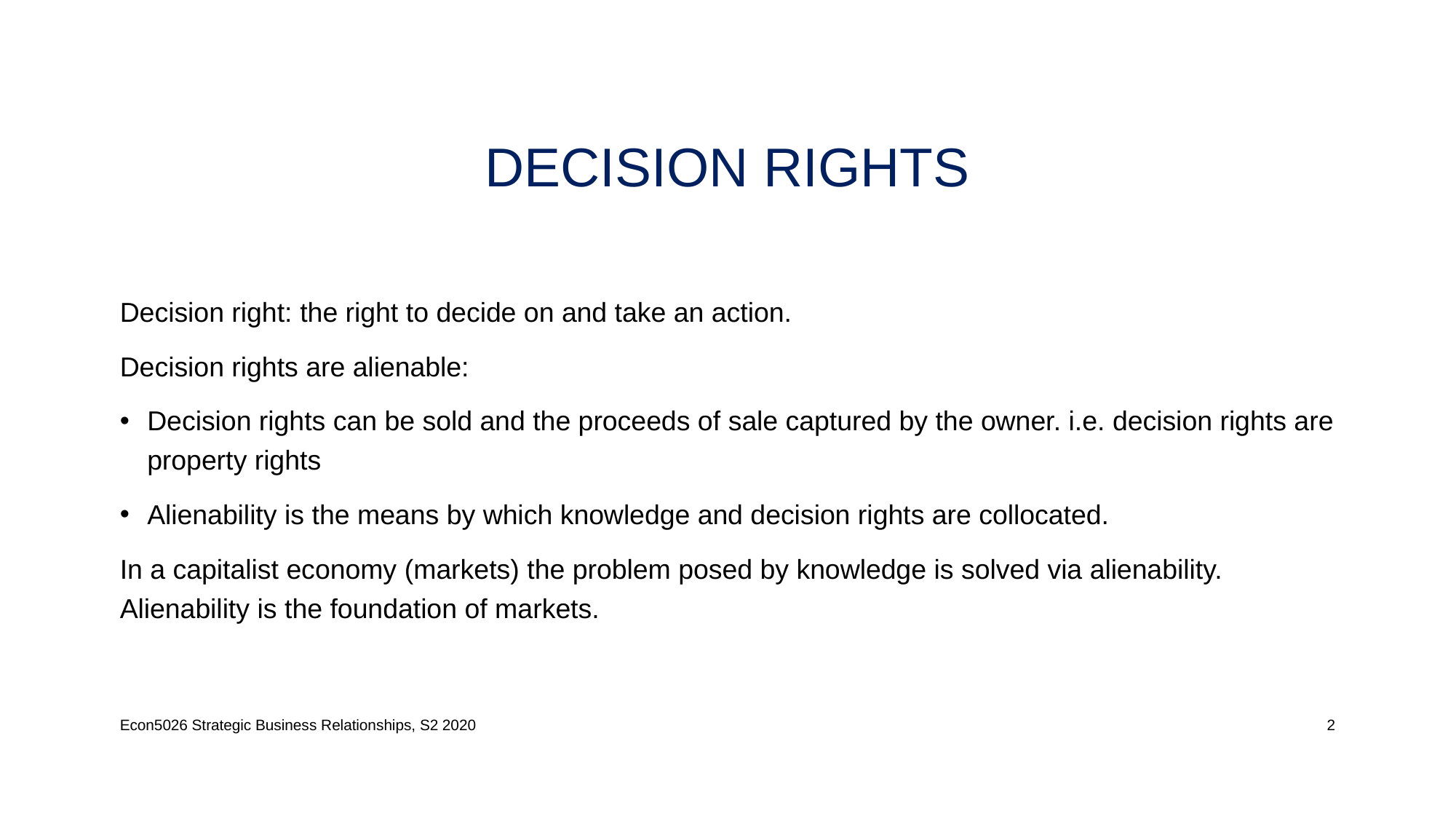

# Decision Rights
Decision right: the right to decide on and take an action.
Decision rights are alienable:
Decision rights can be sold and the proceeds of sale captured by the owner. i.e. decision rights are property rights
Alienability is the means by which knowledge and decision rights are collocated.
In a capitalist economy (markets) the problem posed by knowledge is solved via alienability. Alienability is the foundation of markets.

Econ5026 Strategic Business Relationships, S2 2020
2